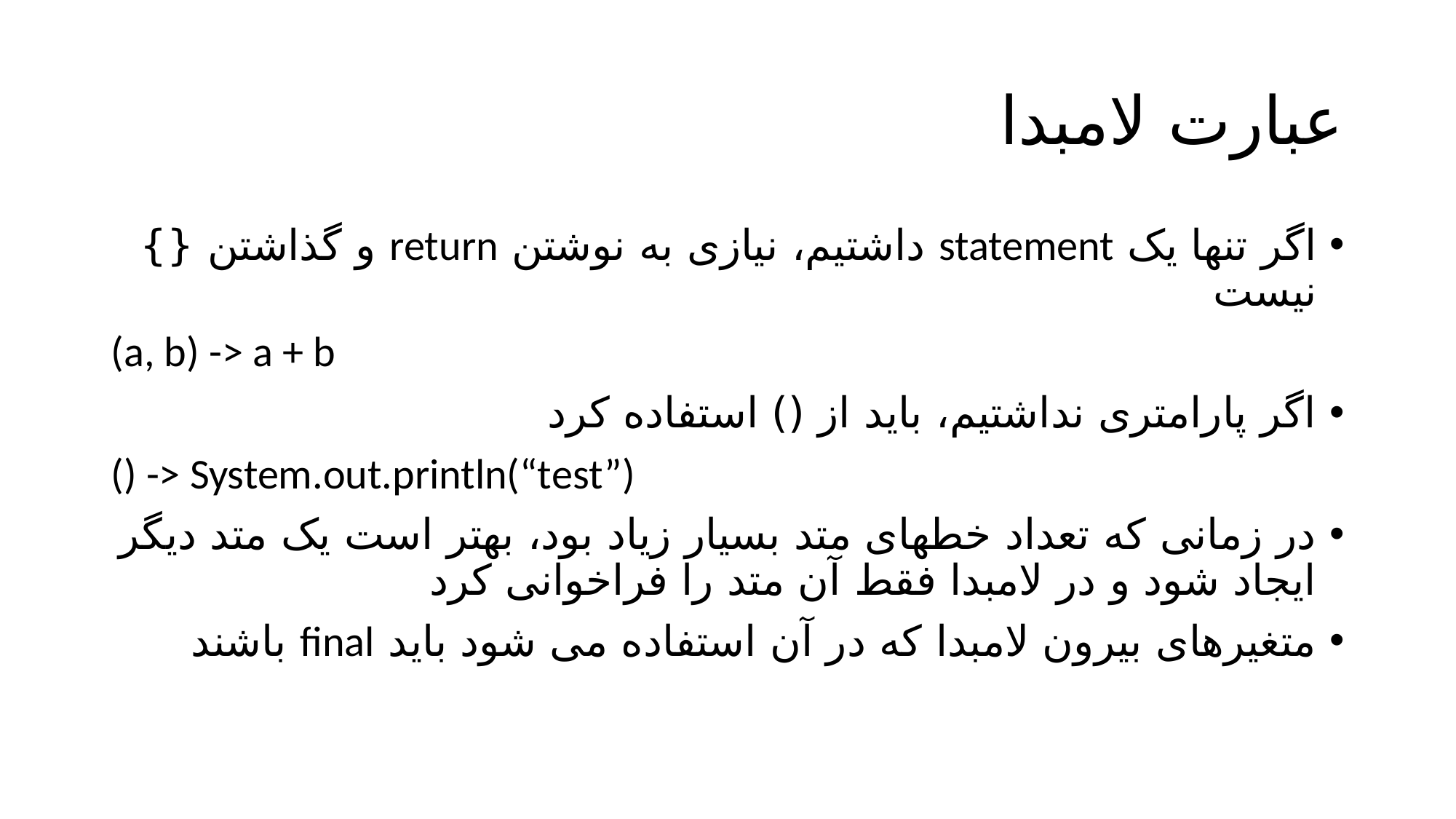

# عبارت لامبدا
اگر تنها یک statement داشتیم، نیازی به نوشتن return و گذاشتن {} نیست
(a, b) -> a + b
اگر پارامتری نداشتیم، باید از () استفاده کرد
() -> System.out.println(“test”)
در زمانی که تعداد خطهای متد بسیار زیاد بود، بهتر است یک متد دیگر ایجاد شود و در لامبدا فقط آن متد را فراخوانی کرد
متغیرهای بیرون لامبدا که در آن استفاده می شود باید final باشند